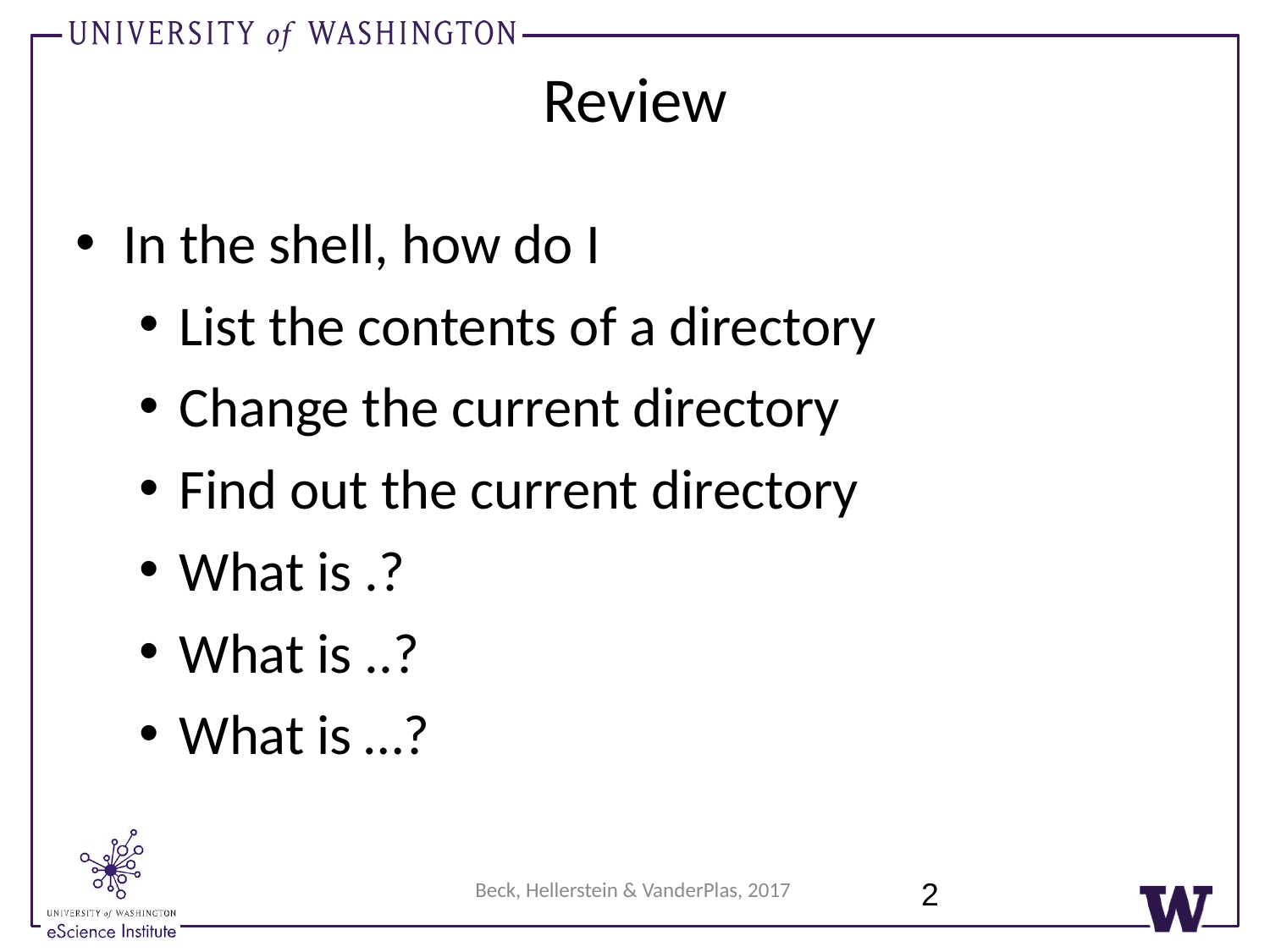

Review
In the shell, how do I
List the contents of a directory
Change the current directory
Find out the current directory
What is .?
What is ..?
What is …?
2
Beck, Hellerstein & VanderPlas, 2017